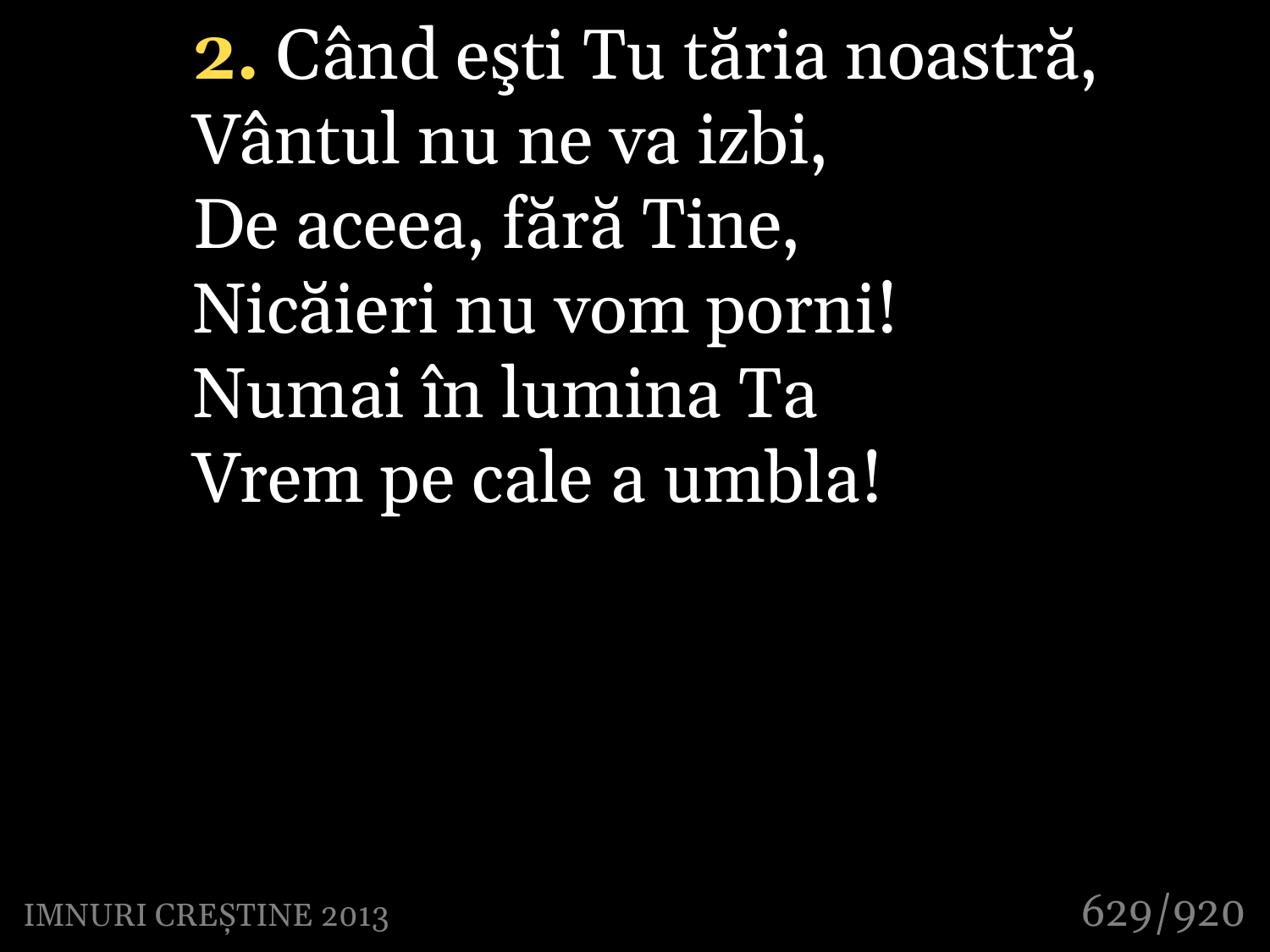

2. Când eşti Tu tăria noastră,
Vântul nu ne va izbi,
De aceea, fără Tine,
Nicăieri nu vom porni!
Numai în lumina Ta
Vrem pe cale a umbla!
629/920
IMNURI CREȘTINE 2013